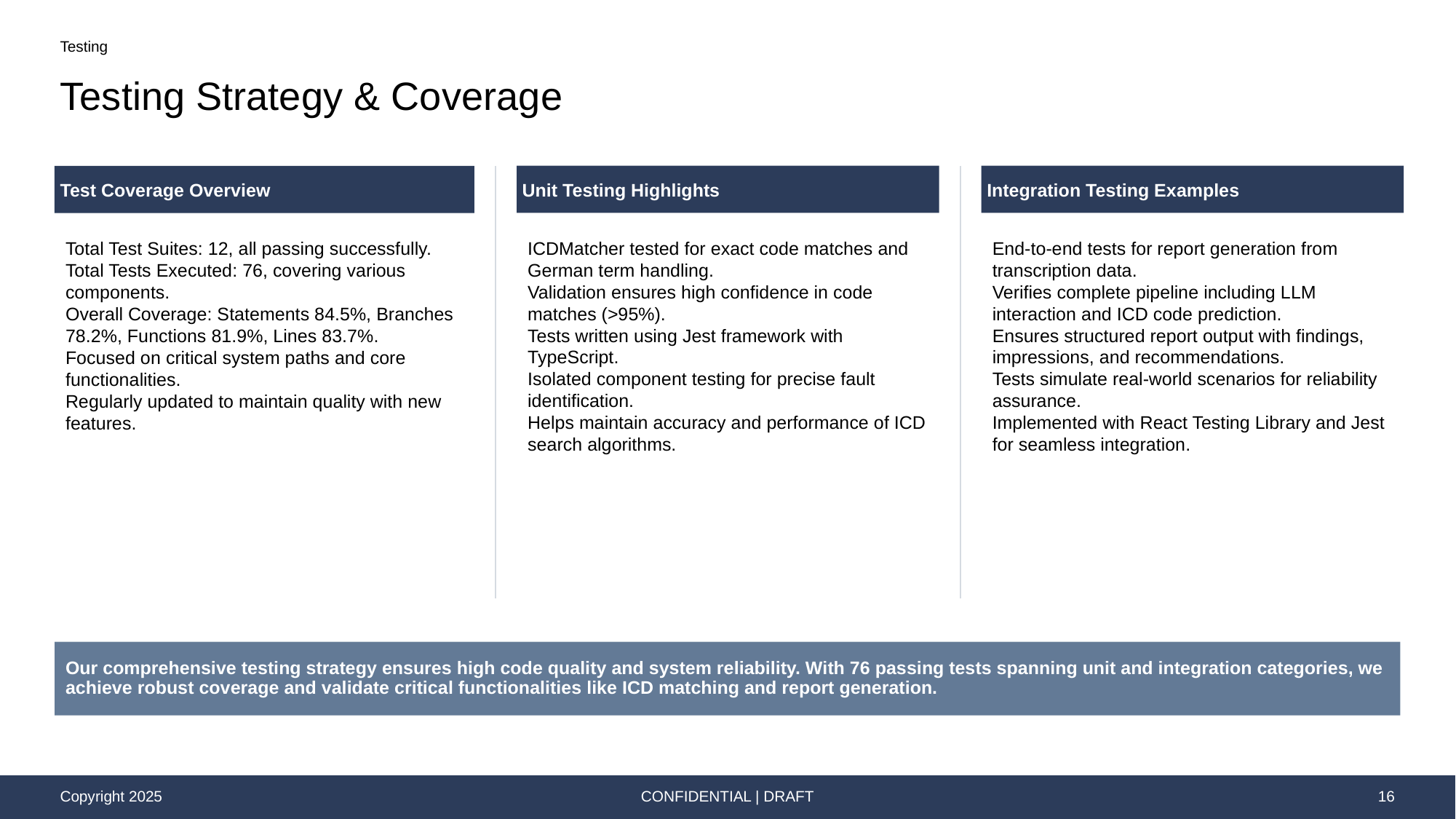

Testing
# Testing Strategy & Coverage
Unit Testing Highlights
Integration Testing Examples
Test Coverage Overview
ICDMatcher tested for exact code matches and German term handling.
Validation ensures high confidence in code matches (>95%).
Tests written using Jest framework with TypeScript.
Isolated component testing for precise fault identification.
Helps maintain accuracy and performance of ICD search algorithms.
End-to-end tests for report generation from transcription data.
Verifies complete pipeline including LLM interaction and ICD code prediction.
Ensures structured report output with findings, impressions, and recommendations.
Tests simulate real-world scenarios for reliability assurance.
Implemented with React Testing Library and Jest for seamless integration.
Total Test Suites: 12, all passing successfully.
Total Tests Executed: 76, covering various components.
Overall Coverage: Statements 84.5%, Branches 78.2%, Functions 81.9%, Lines 83.7%.
Focused on critical system paths and core functionalities.
Regularly updated to maintain quality with new features.
Our comprehensive testing strategy ensures high code quality and system reliability. With 76 passing tests spanning unit and integration categories, we achieve robust coverage and validate critical functionalities like ICD matching and report generation.
CONFIDENTIAL | DRAFT
16